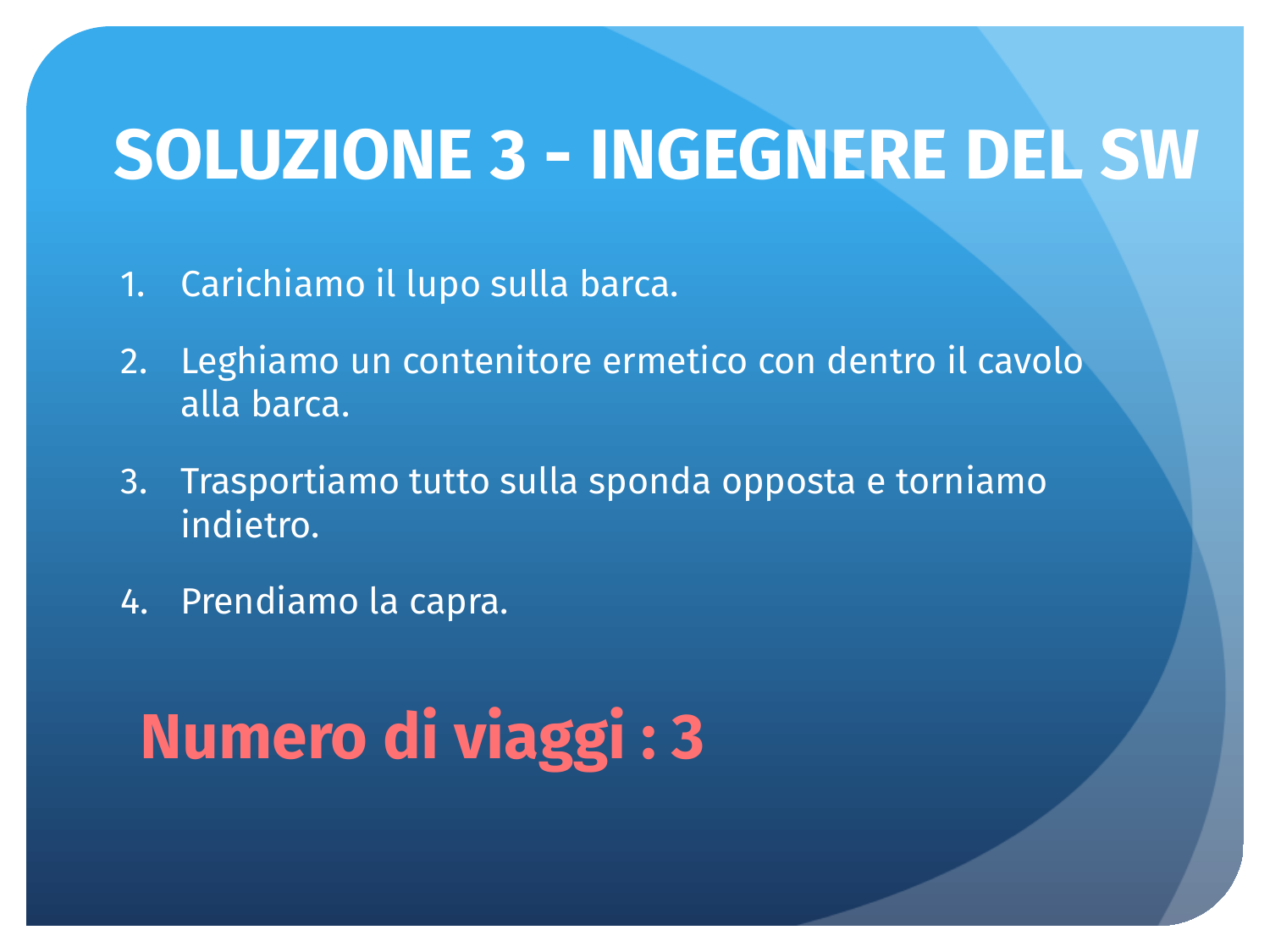

# SOLUZIONE 3 - INGEGNERE DEL SW
Carichiamo il lupo sulla barca.
Leghiamo un contenitore ermetico con dentro il cavolo alla barca.
Trasportiamo tutto sulla sponda opposta e torniamo indietro.
Prendiamo la capra.

Numero di viaggi : 3